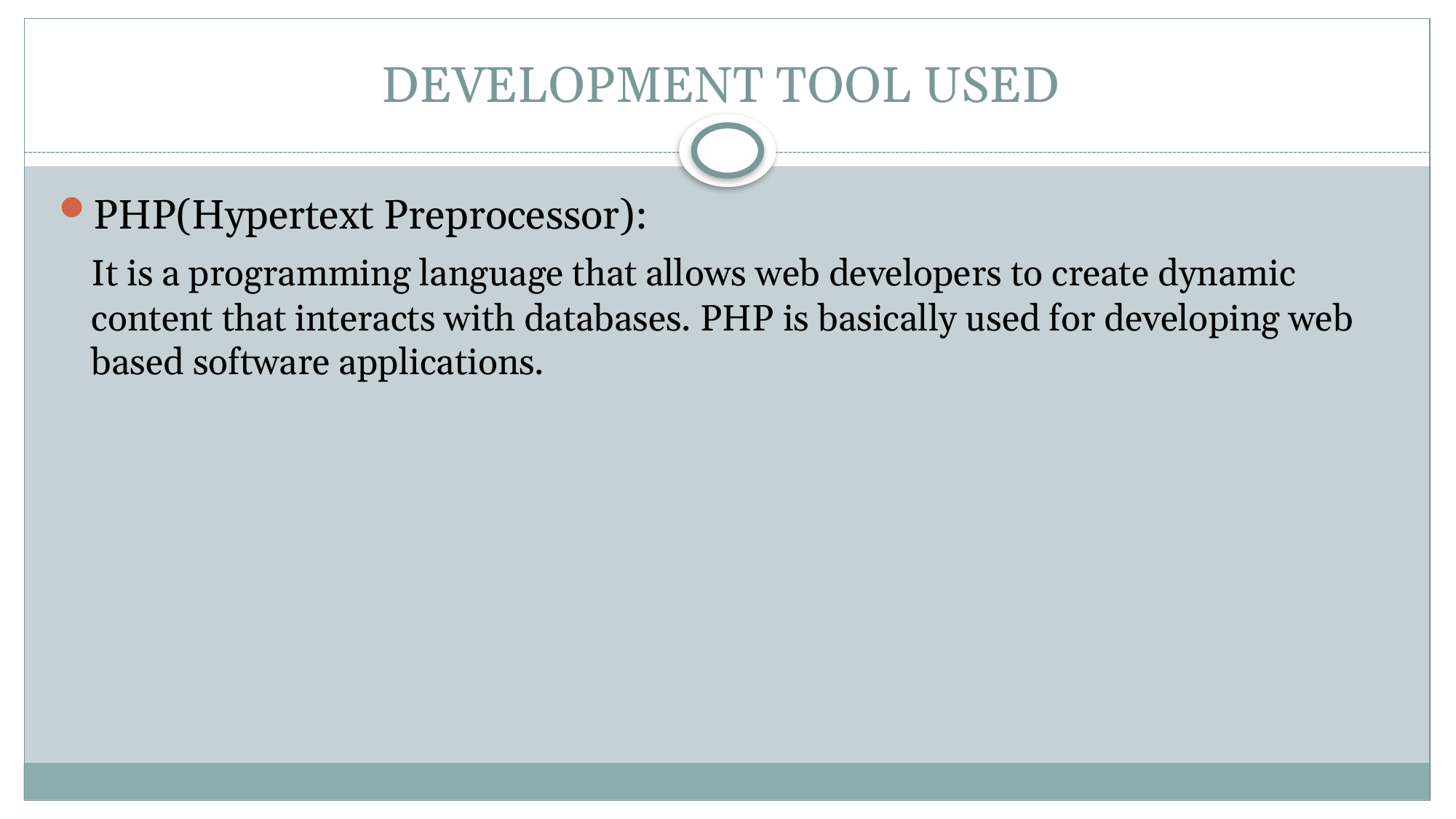

# DEVELOPMENT TOOL USED
PHP(Hypertext Preprocessor):
	It is a programming language that allows web developers to create dynamic content that interacts with databases. PHP is basically used for developing web based software applications.